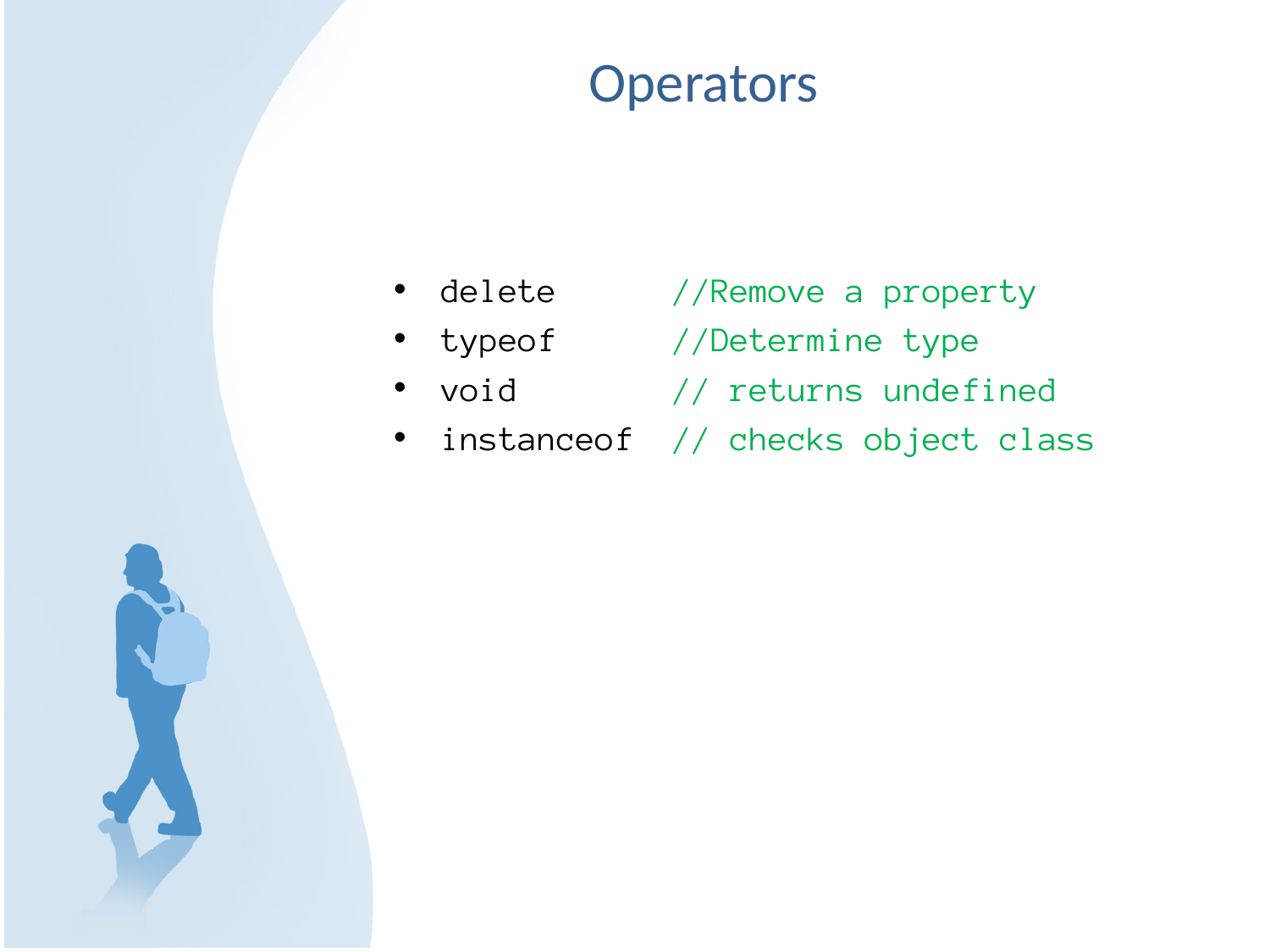

# Operators

delete      //Remove a property
typeof      //Determine type
void        // returns undefined
instanceof  // checks object class